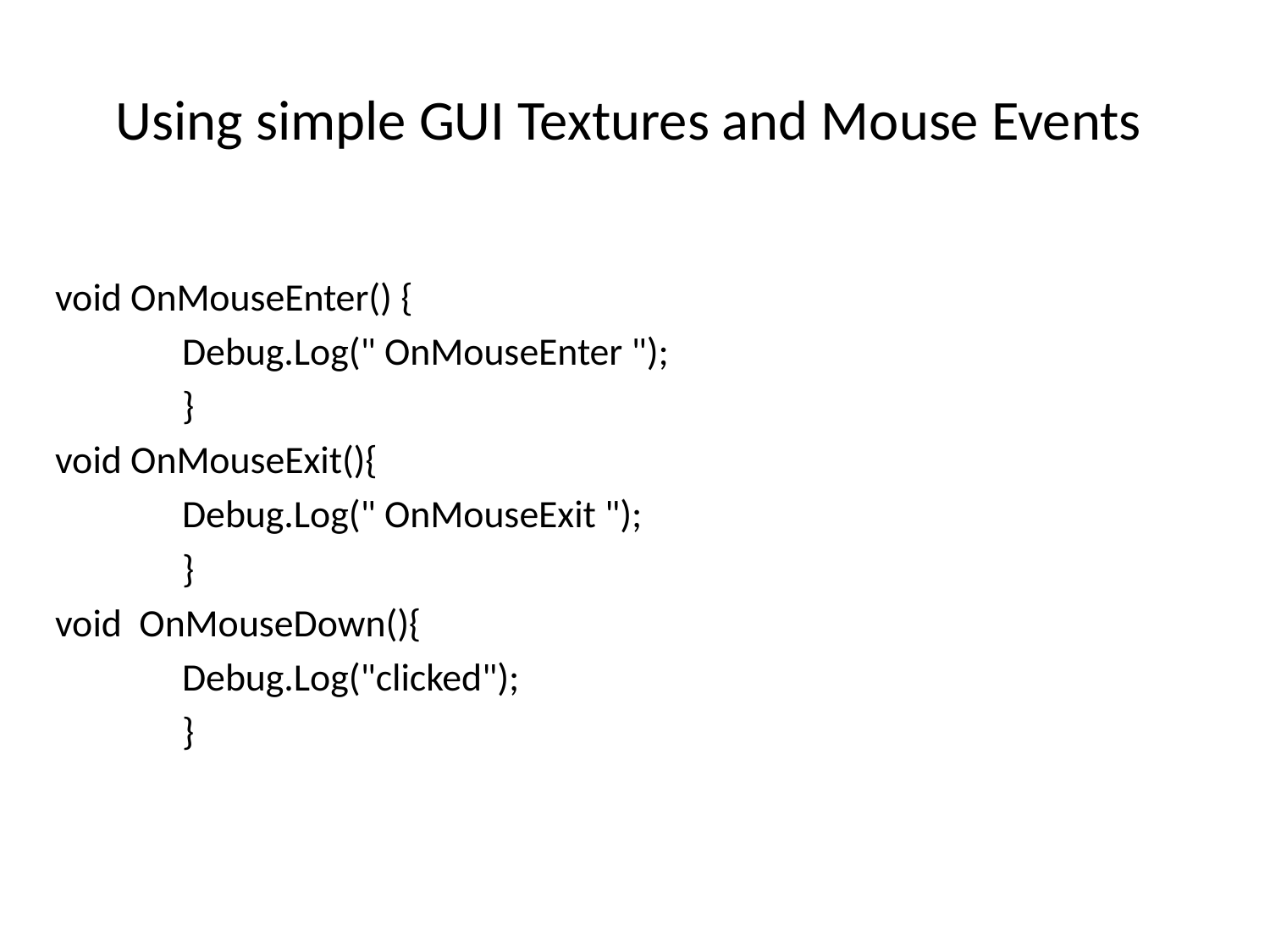

# Using simple GUI Textures and Mouse Events

void OnMouseEnter() {
	Debug.Log(" OnMouseEnter ");
	}
void OnMouseExit(){
	Debug.Log(" OnMouseExit ");
	}
void  OnMouseDown(){
	Debug.Log("clicked");
	}